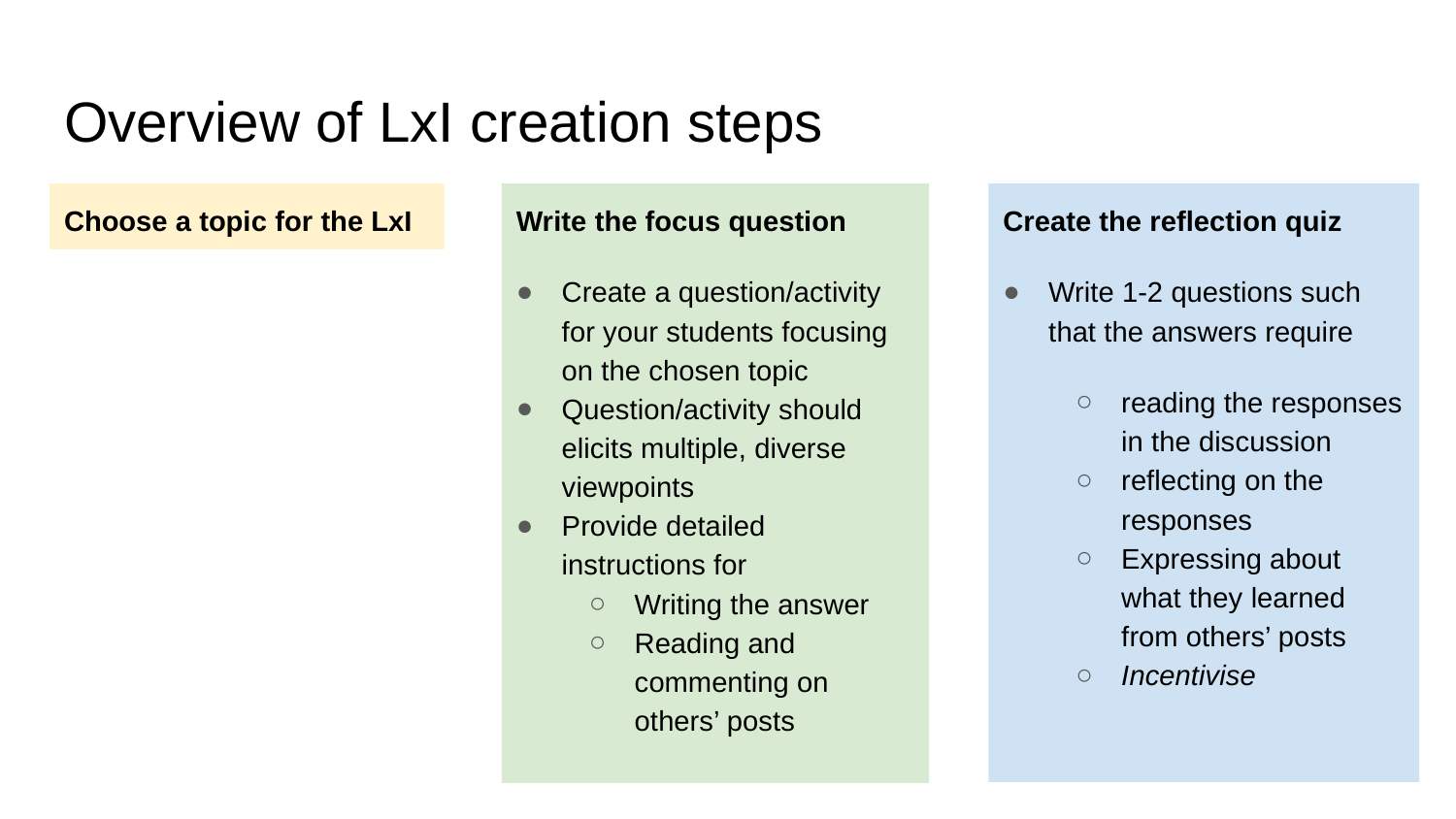

# Overview of LxI creation steps
Write the focus question
Create a question/activity for your students focusing on the chosen topic
Question/activity should elicits multiple, diverse viewpoints
Provide detailed instructions for
Writing the answer
Reading and commenting on others’ posts
Create the reflection quiz
Write 1-2 questions such that the answers require
reading the responses in the discussion
reflecting on the responses
Expressing about what they learned from others’ posts
Incentivise
Choose a topic for the LxI